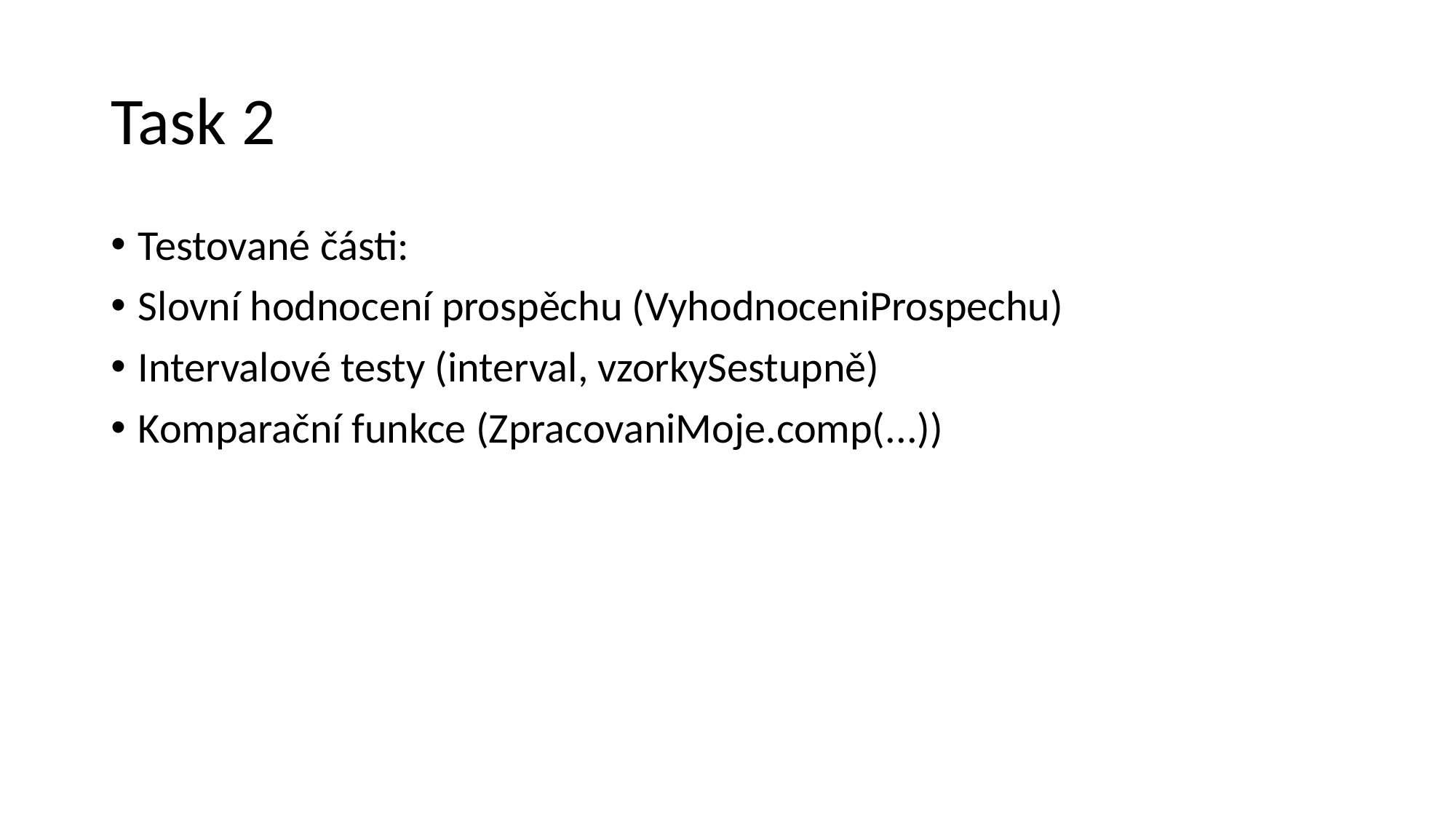

# Task 2
Testované části:
Slovní hodnocení prospěchu (VyhodnoceniProspechu)
Intervalové testy (interval, vzorkySestupně)
Komparační funkce (ZpracovaniMoje.comp(...))